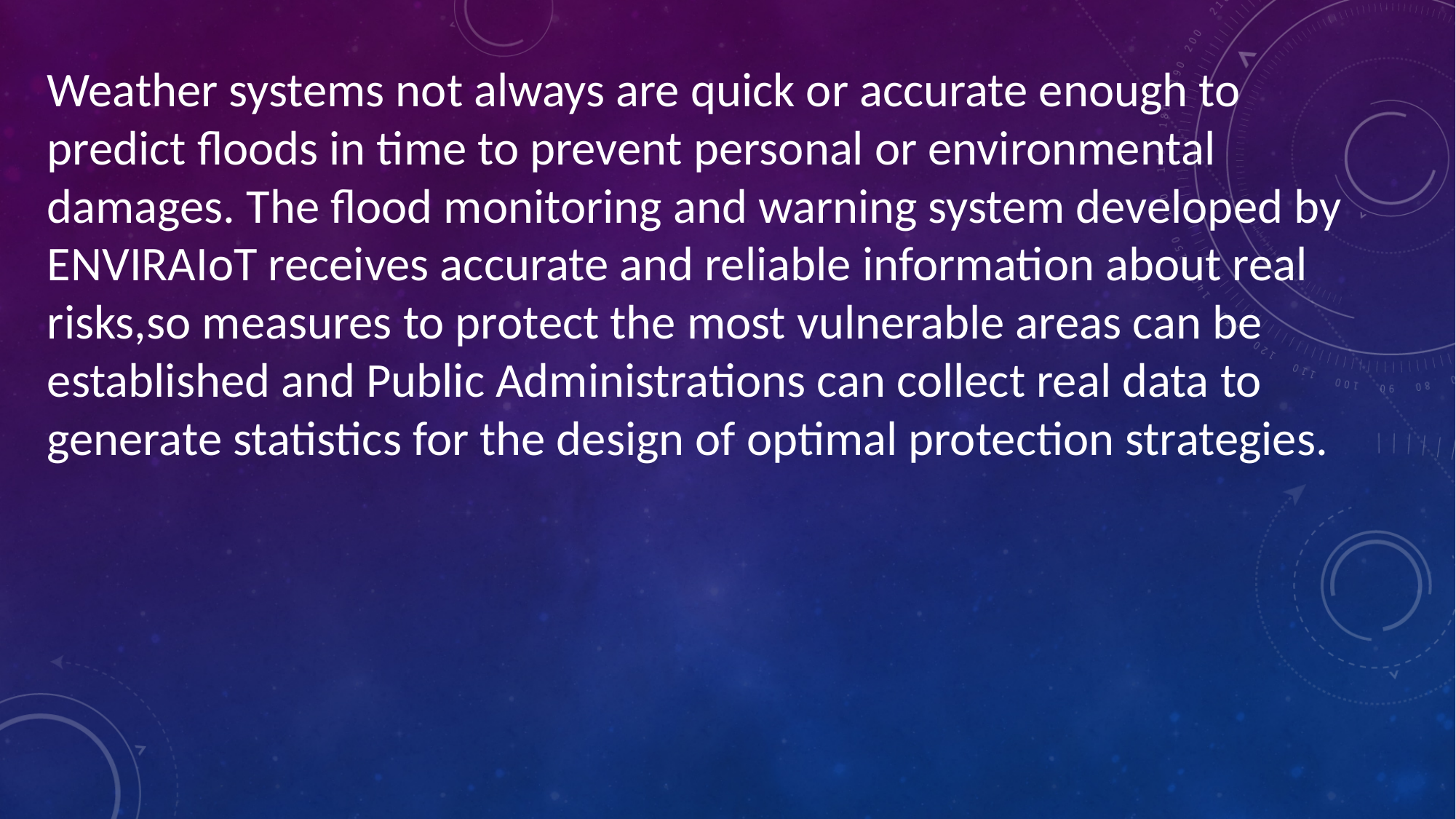

Weather systems not always are quick or accurate enough to predict floods in time to prevent personal or environmental damages. The flood monitoring and warning system developed by ENVIRAIoT receives accurate and reliable information about real risks,so measures to protect the most vulnerable areas can be established and Public Administrations can collect real data to generate statistics for the design of optimal protection strategies.